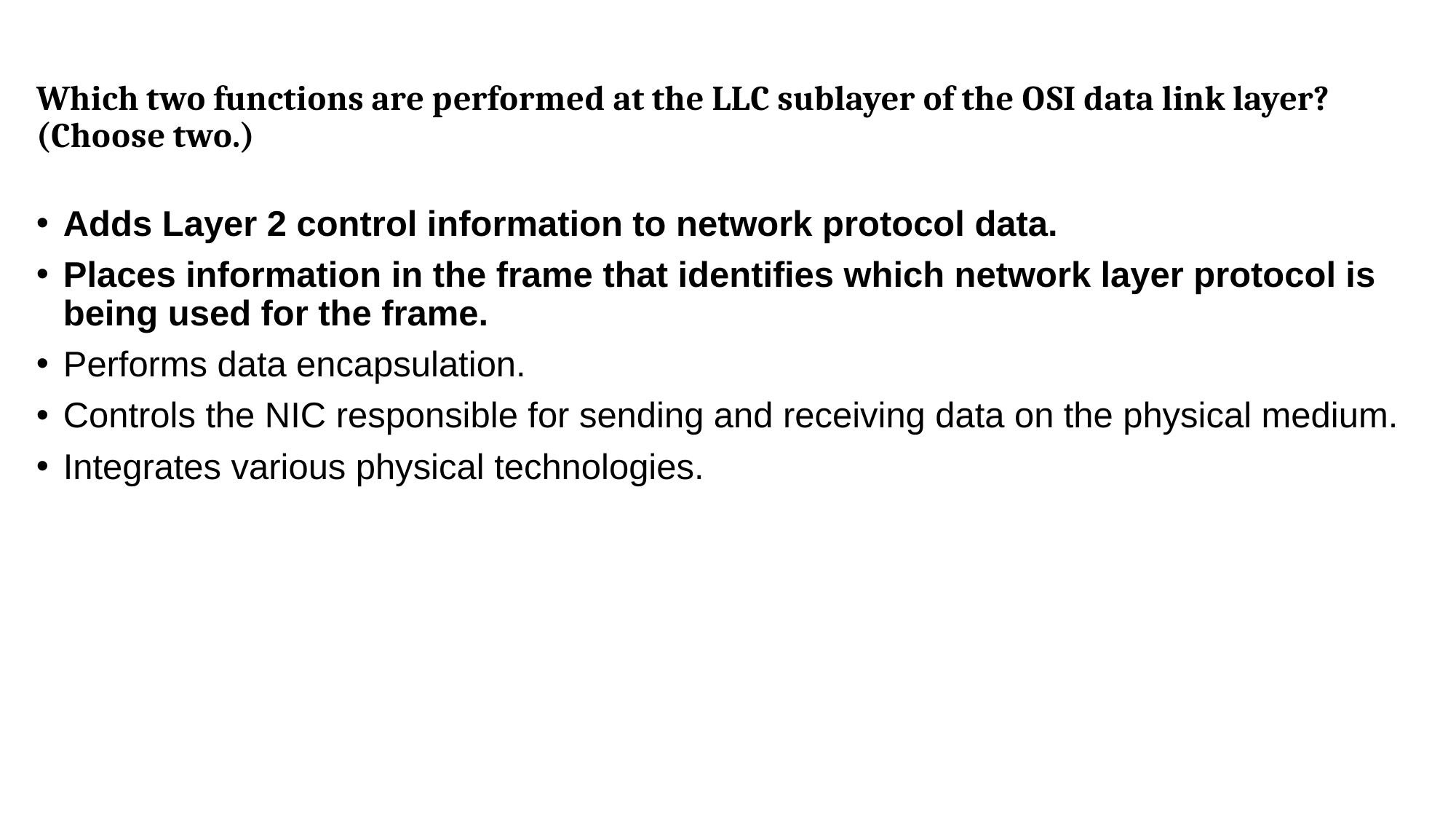

Which two functions are performed at the LLC sublayer of the OSI data link layer? (Choose two.)
Adds Layer 2 control information to network protocol data.
Places information in the frame that identifies which network layer protocol is being used for the frame.
Performs data encapsulation.
Controls the NIC responsible for sending and receiving data on the physical medium.
Integrates various physical technologies.